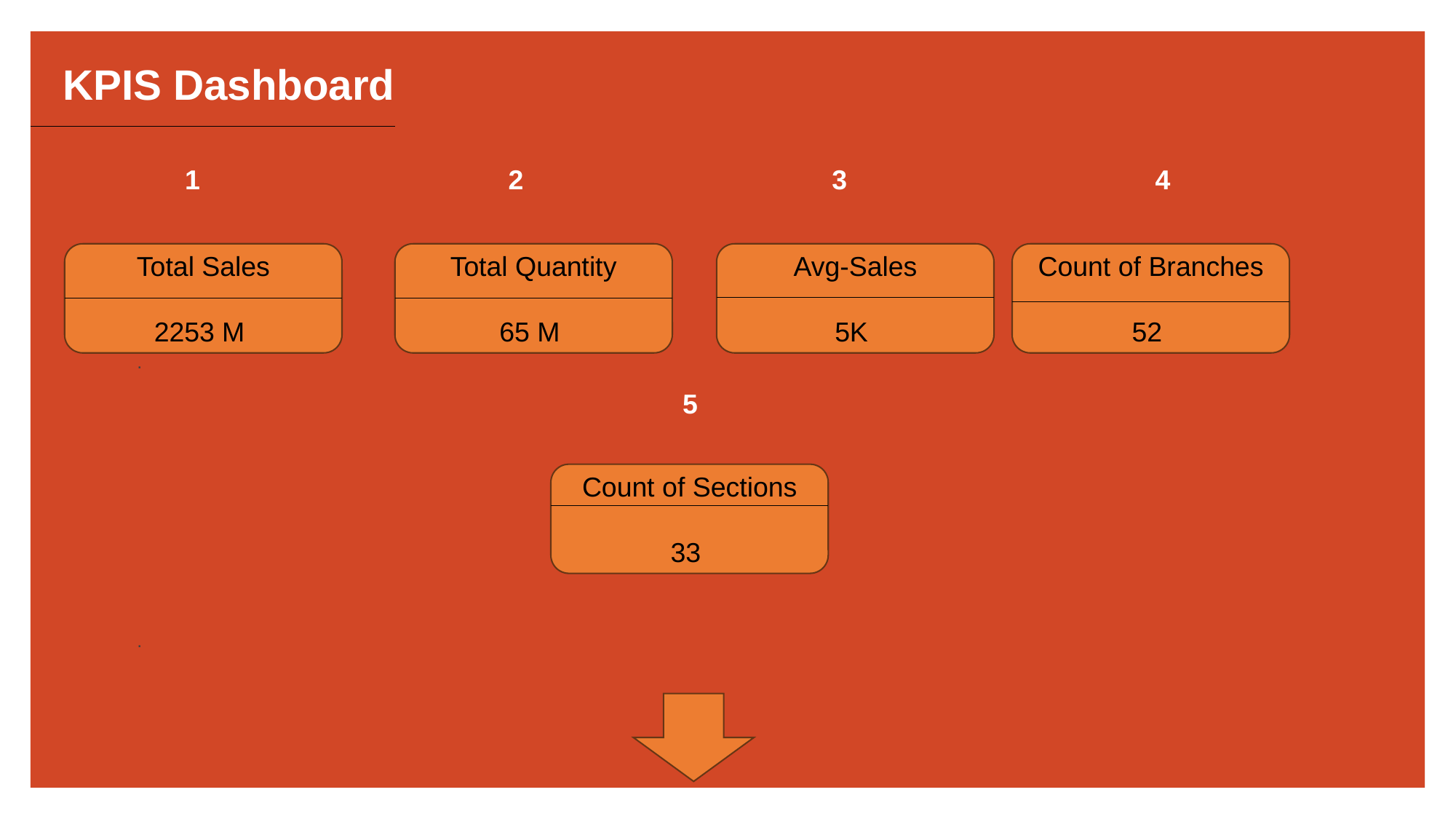

KPIS Dashboard

1

2

3

4

Total Sales

2253 M
Total Quantity

65 M
Avg-Sales

5K
Count of Branches

52
.

5
Count of Sections

33

.